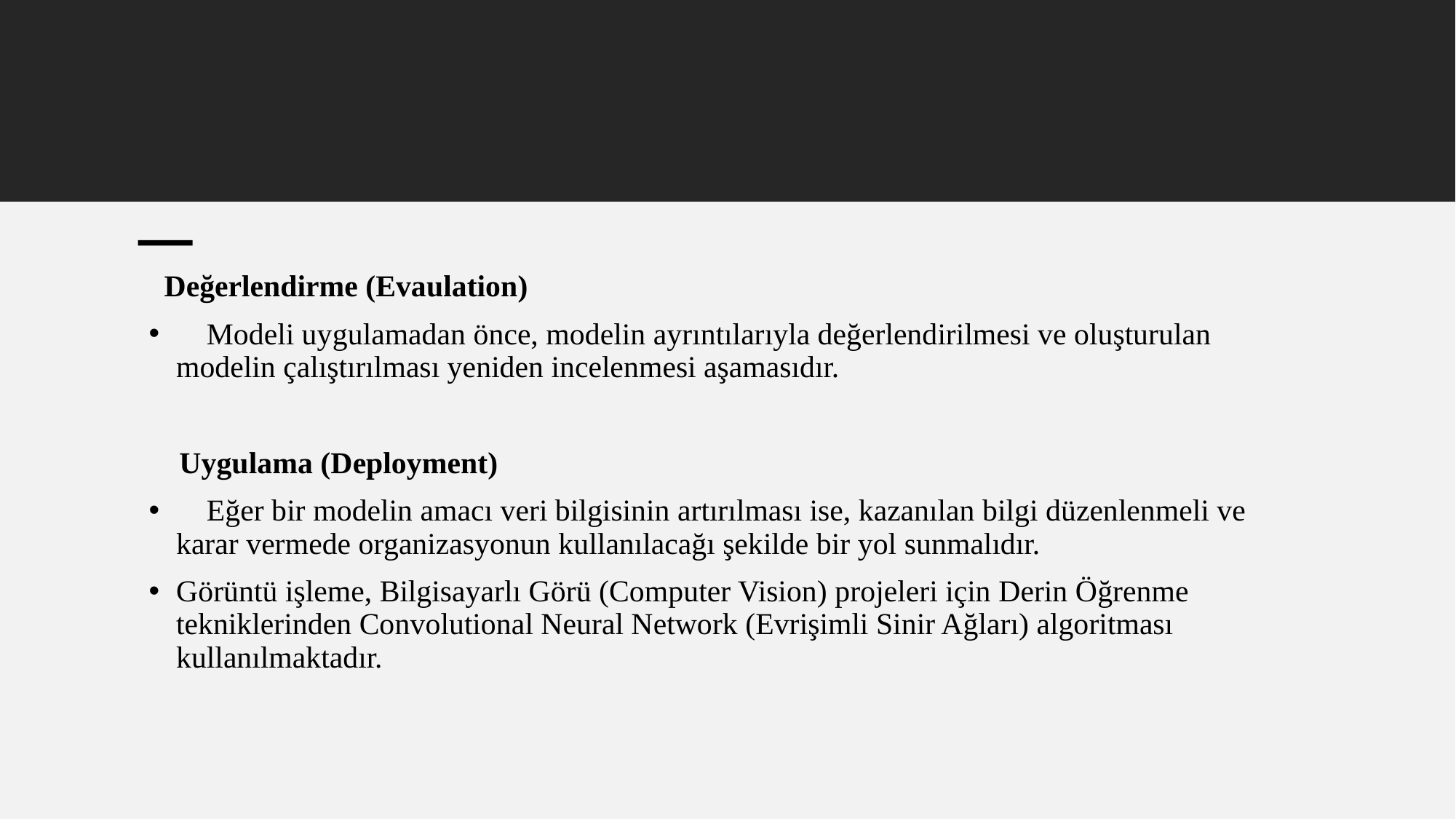

#

  Değerlendirme (Evaulation)
    Modeli uygulamadan önce, modelin ayrıntılarıyla değerlendirilmesi ve oluşturulan modelin çalıştırılması yeniden incelenmesi aşamasıdır.

    Uygulama (Deployment)
    Eğer bir modelin amacı veri bilgisinin artırılması ise, kazanılan bilgi düzenlenmeli ve karar vermede organizasyonun kullanılacağı şekilde bir yol sunmalıdır.
Görüntü işleme, Bilgisayarlı Görü (Computer Vision) projeleri için Derin Öğrenme tekniklerinden Convolutional Neural Network (Evrişimli Sinir Ağları) algoritması kullanılmaktadır.